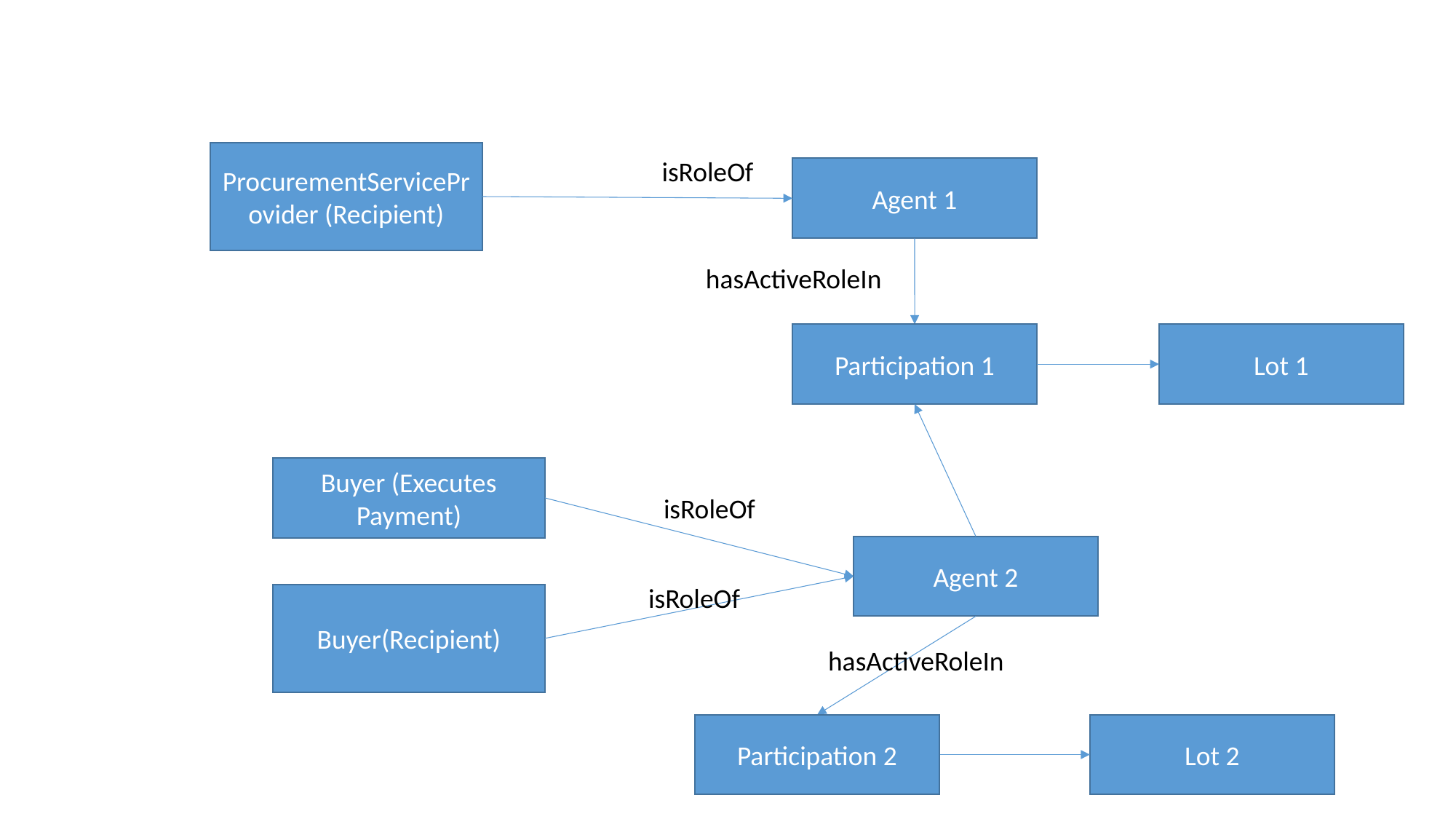

ProcurementServiceProvider (Recipient)
isRoleOf
Agent 1
hasActiveRoleIn
Participation 1
Lot 1
Buyer (Executes Payment)
isRoleOf
Agent 2
isRoleOf
Buyer(Recipient)
hasActiveRoleIn
Participation 2
Lot 2